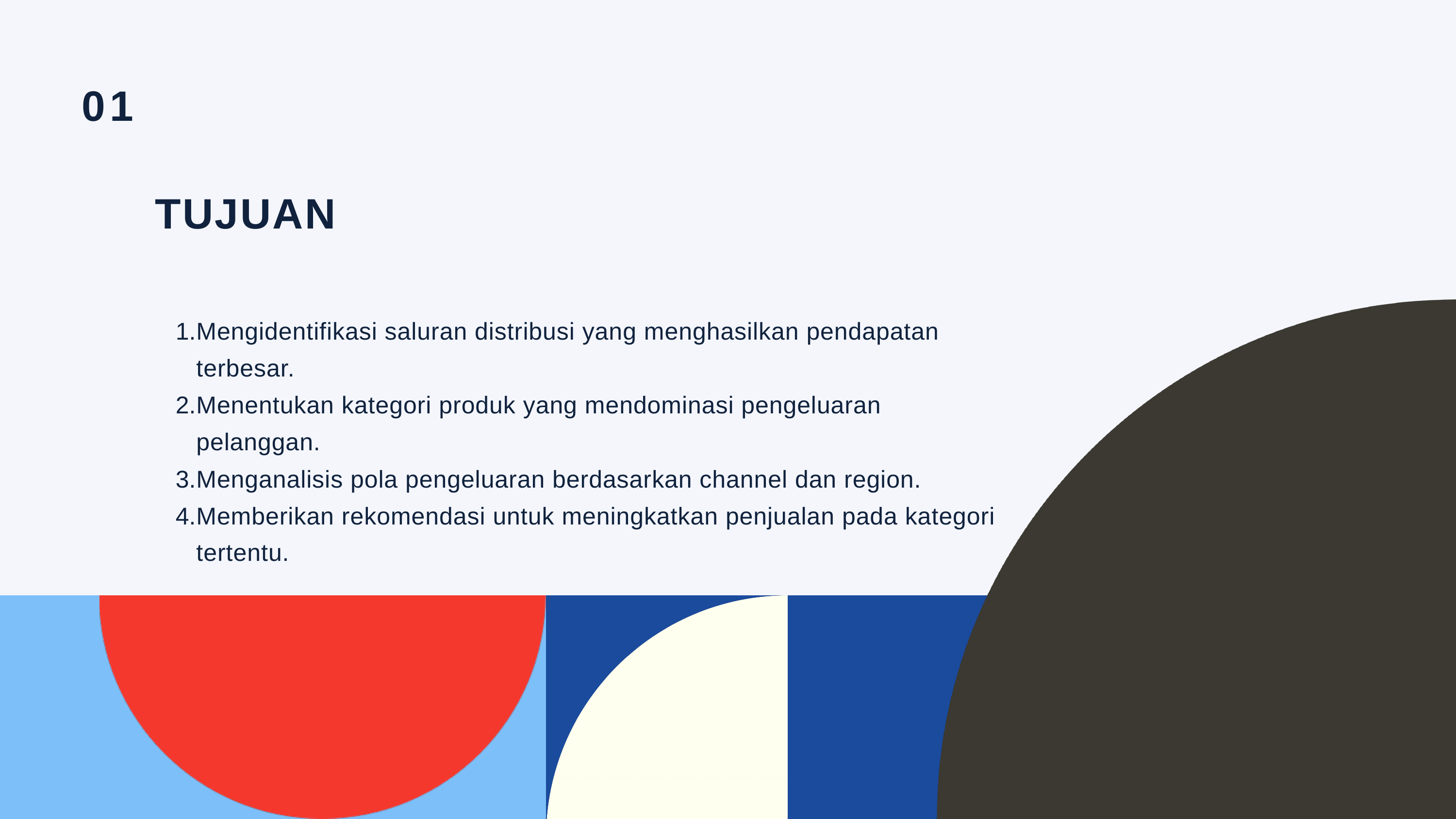

01
TUJUAN

Mengidentifikasi saluran distribusi yang menghasilkan pendapatan terbesar.
Menentukan kategori produk yang mendominasi pengeluaran pelanggan.
Menganalisis pola pengeluaran berdasarkan channel dan region.
Memberikan rekomendasi untuk meningkatkan penjualan pada kategori tertentu.